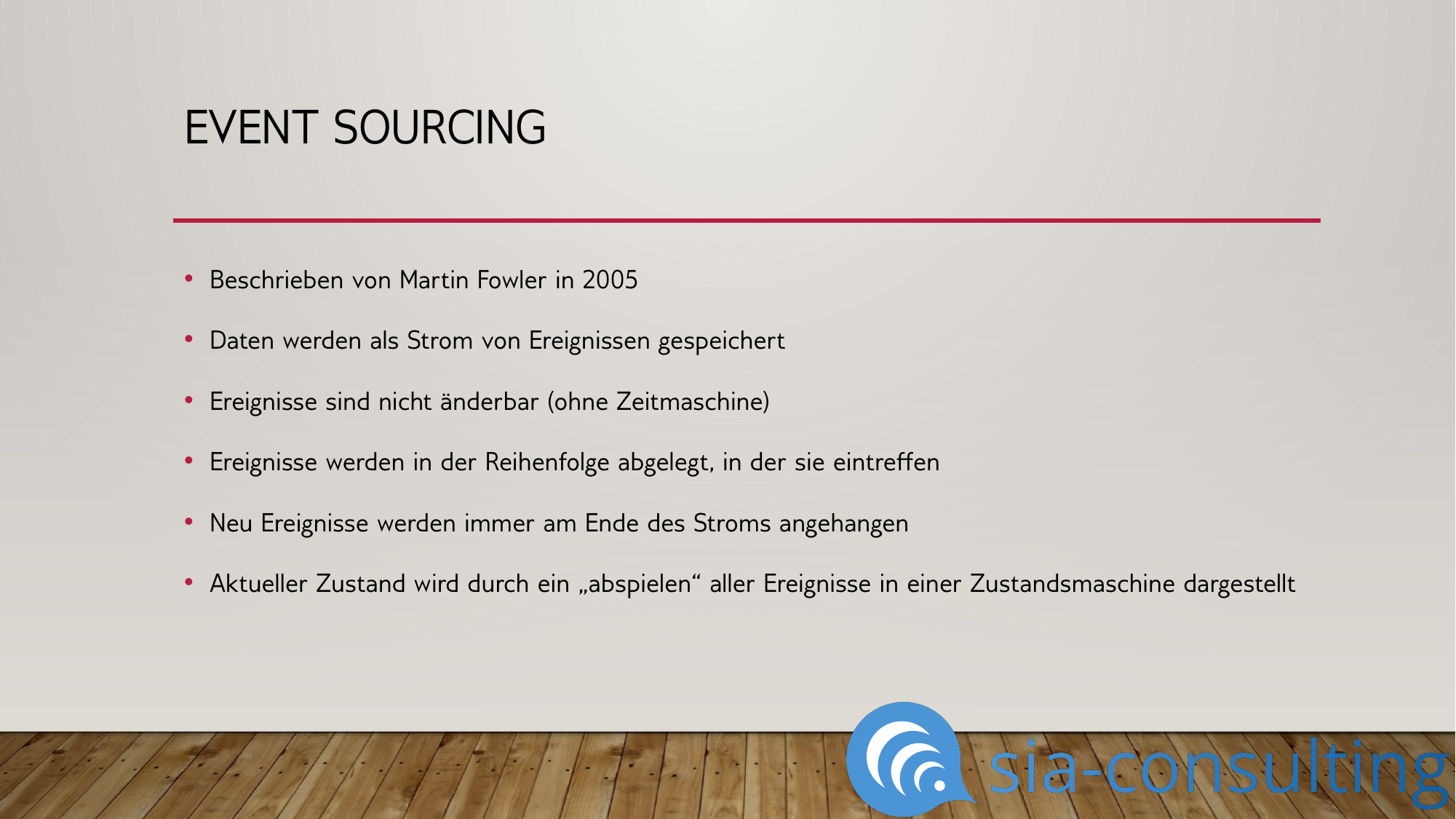

# Event Sourcing
Beschrieben von Martin Fowler in 2005
Daten werden als Strom von Ereignissen gespeichert
Ereignisse sind nicht änderbar (ohne Zeitmaschine)
Ereignisse werden in der Reihenfolge abgelegt, in der sie eintreffen
Neu Ereignisse werden immer am Ende des Stroms angehangen
Aktueller Zustand wird durch ein „abspielen“ aller Ereignisse in einer Zustandsmaschine dargestellt